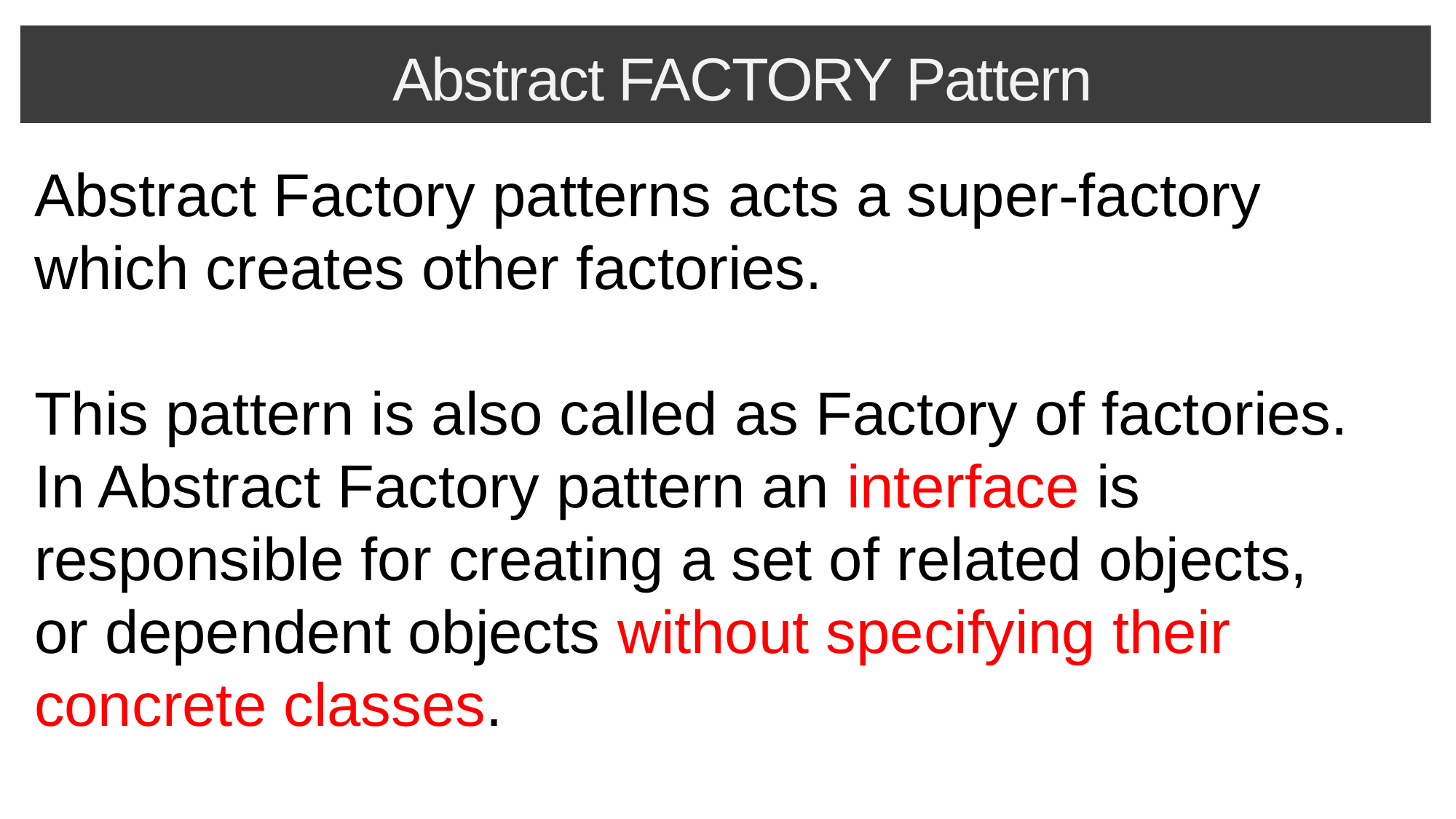

Abstract FACTORY Pattern
Abstract Factory patterns acts a super-factory which creates other factories.

This pattern is also called as Factory of factories. In Abstract Factory pattern an interface is responsible for creating a set of related objects, or dependent objects without specifying their concrete classes.